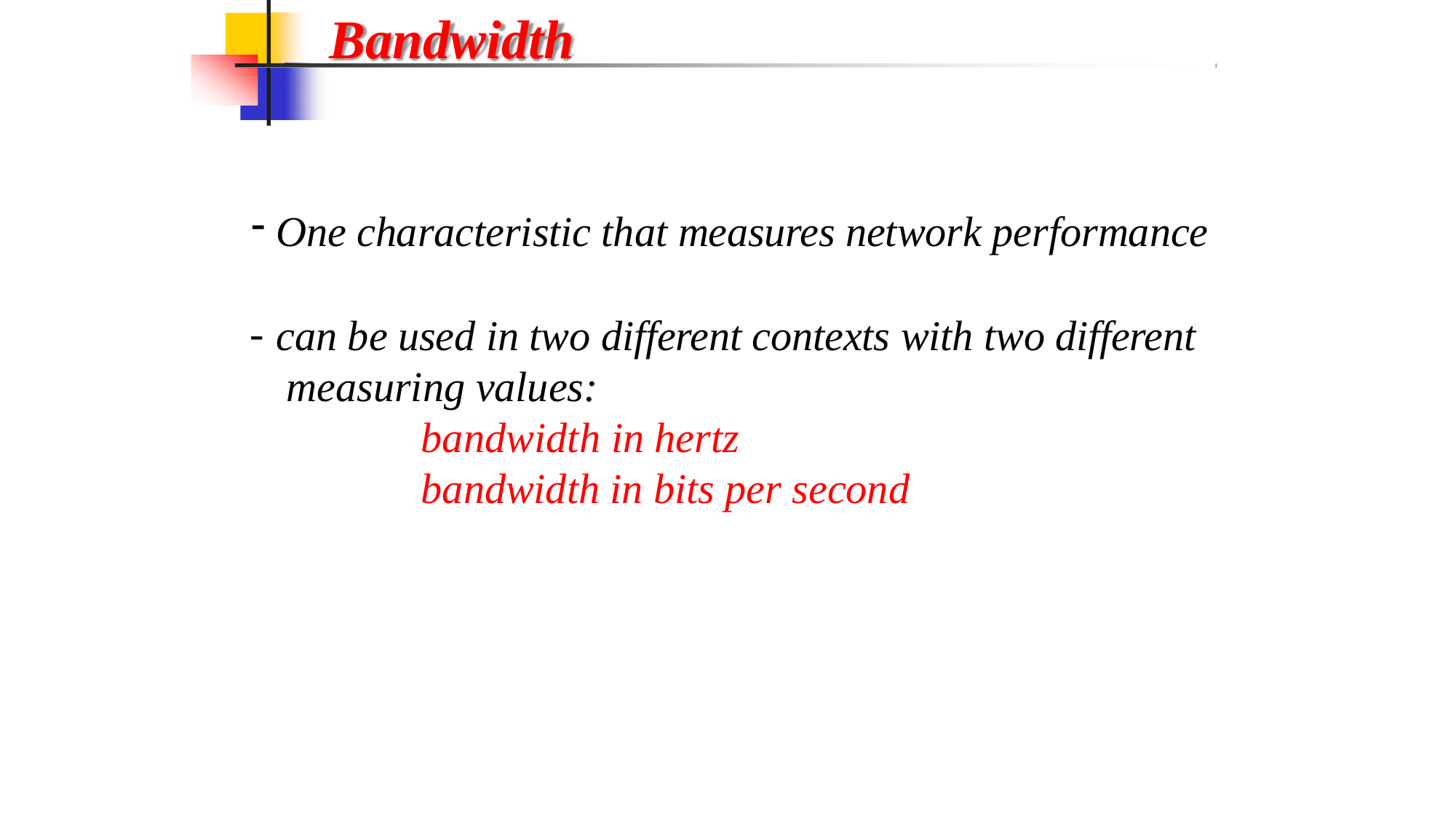

# Bandwidth
One characteristic that measures network performance

can be used in two different contexts with two different  measuring values:
bandwidth in hertz  bandwidth in bits per second